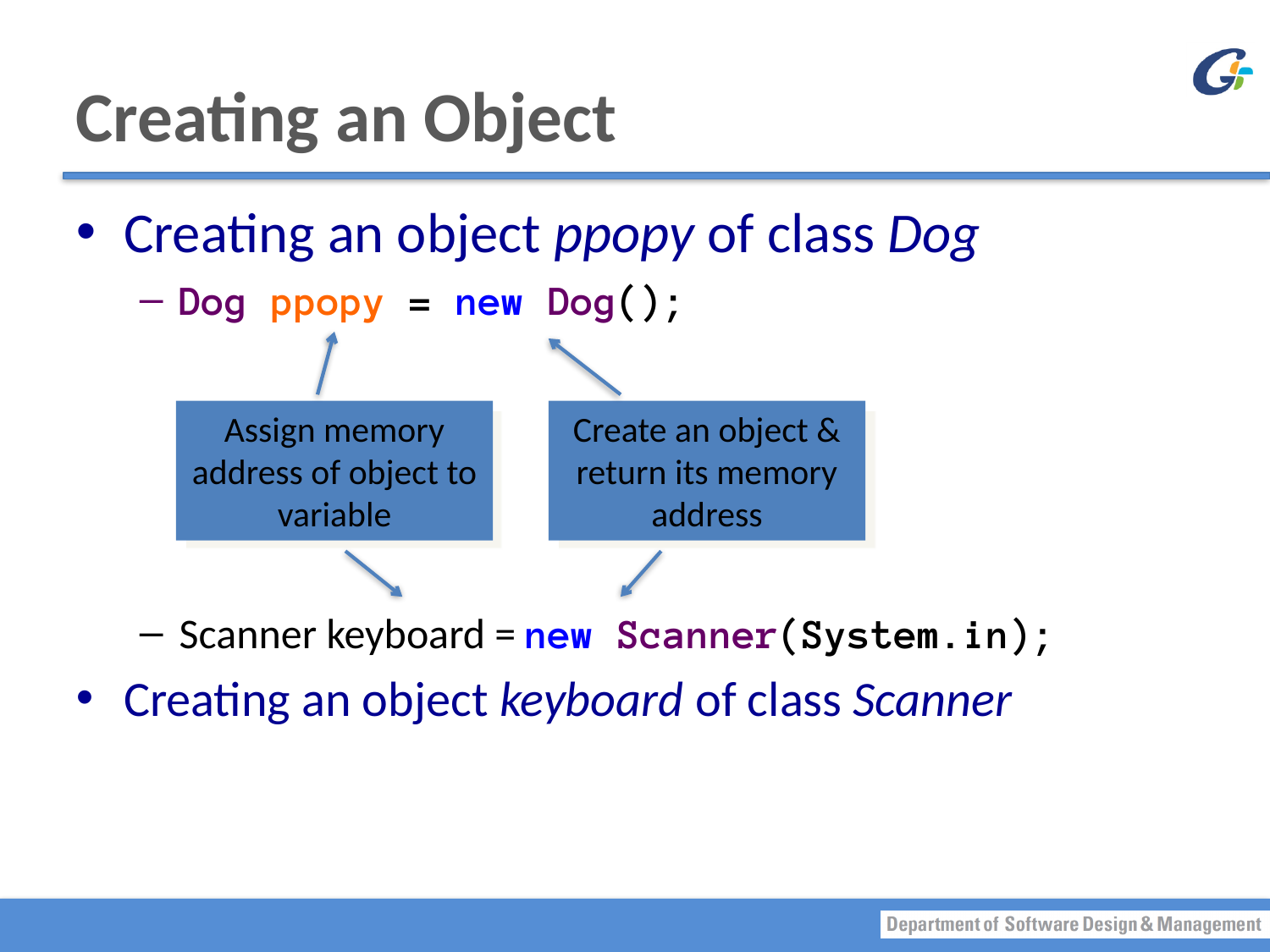

# Creating an Object
Creating an object ppopy of class Dog
Dog ppopy = new Dog();

Scanner keyboard = new Scanner(System.in);
Creating an object keyboard of class Scanner

Assign memory address of object to variable
Create an object & return its memory address